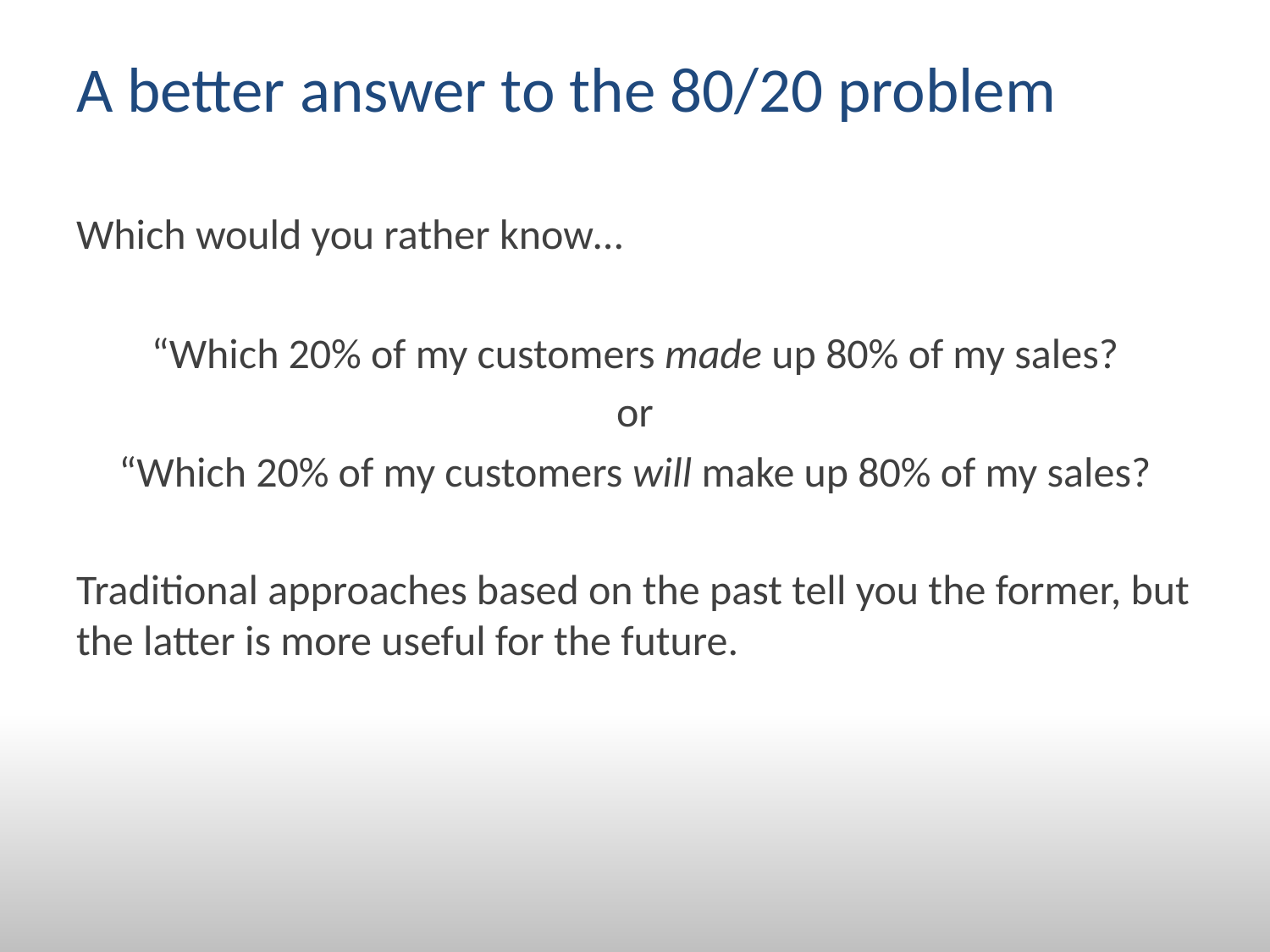

# A better answer to the 80/20 problem
Which would you rather know…

“Which 20% of my customers made up 80% of my sales?
or
“Which 20% of my customers will make up 80% of my sales?

Traditional approaches based on the past tell you the former, but the latter is more useful for the future.